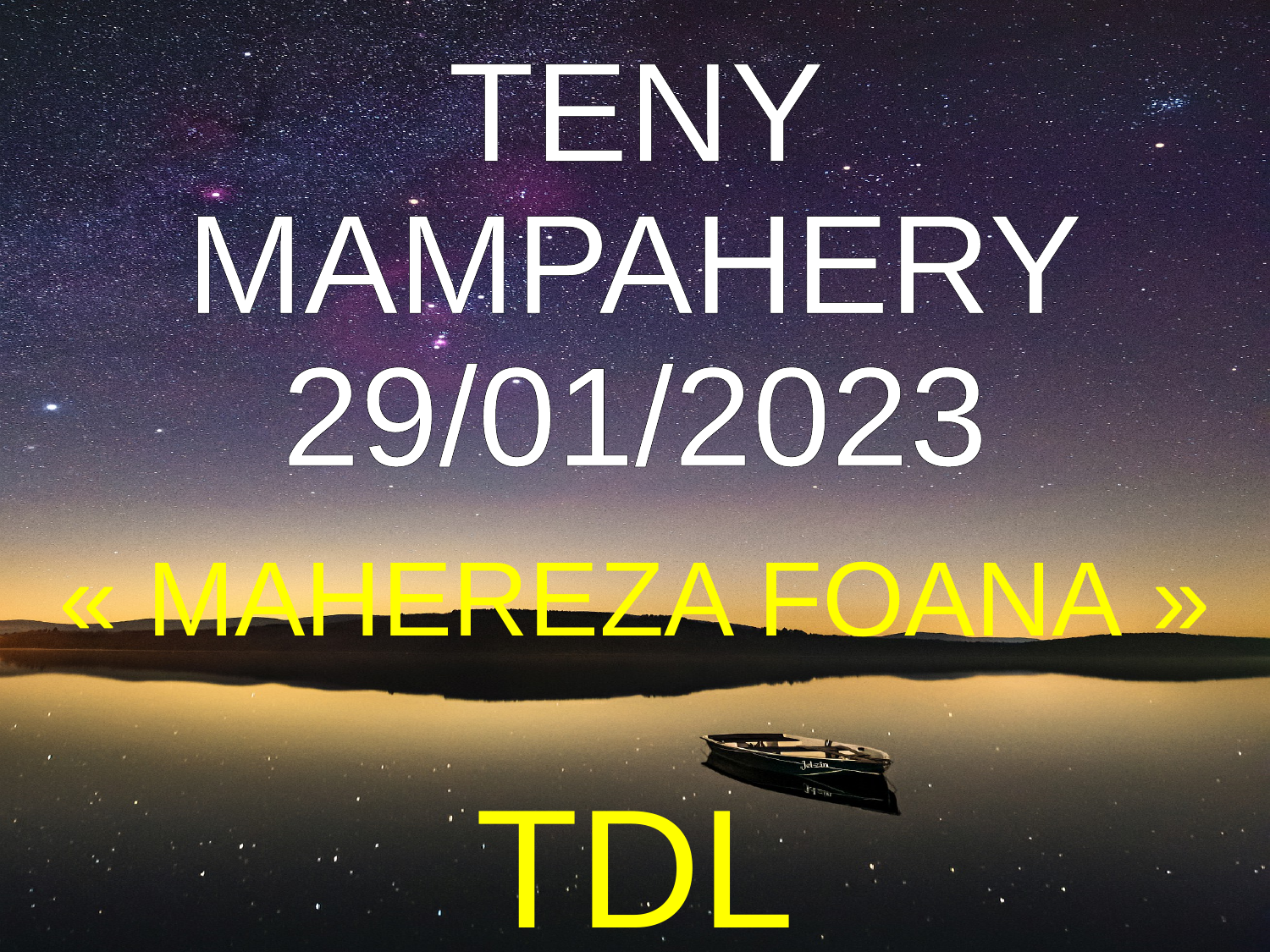

# TENY MAMPAHERY 29/01/2023
« MAHEREZA FOANA »
TDL